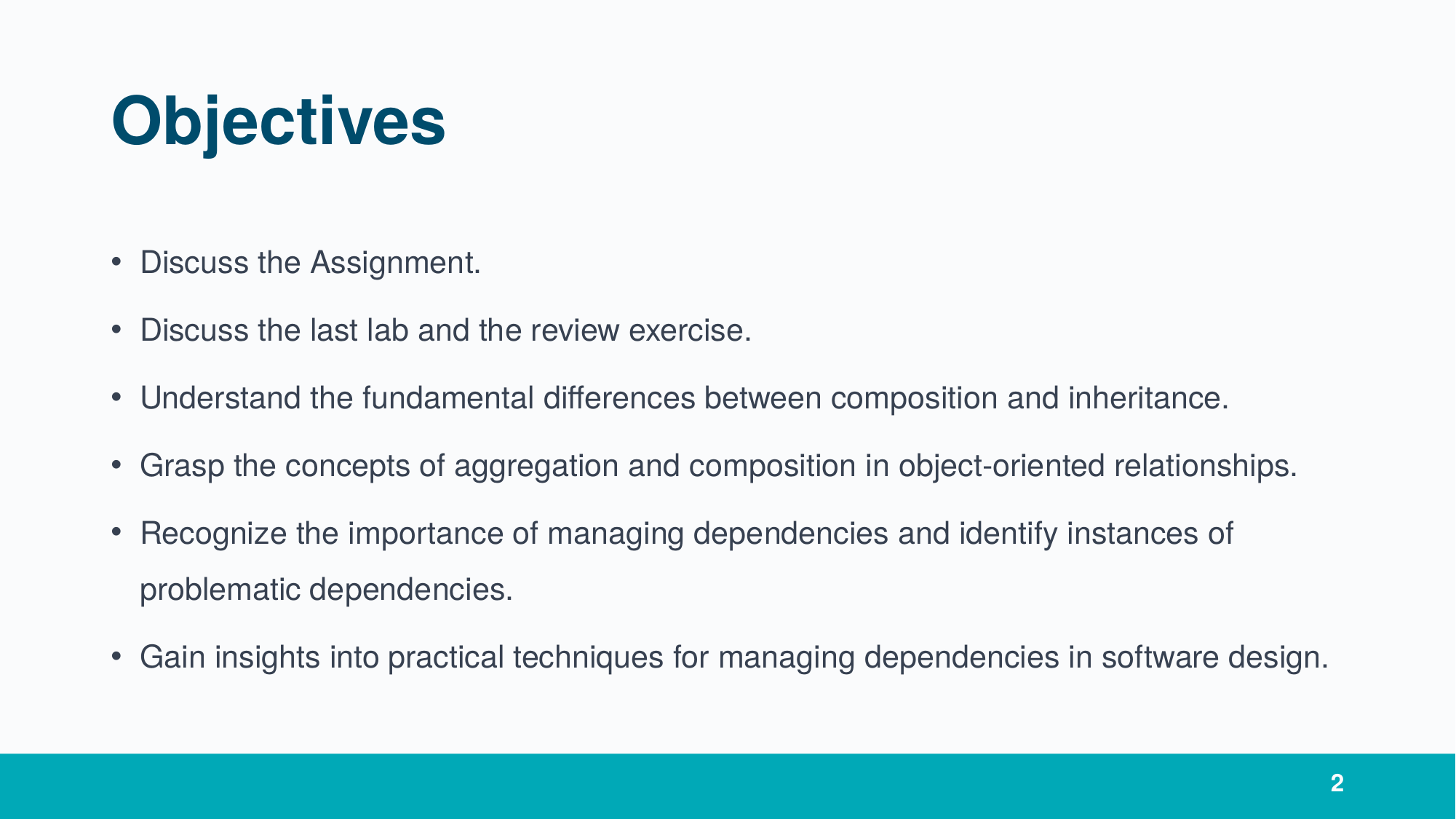

# Objectives
Discuss the Assignment.
Discuss the last lab and the review exercise.
Understand the fundamental differences between composition and inheritance.
Grasp the concepts of aggregation and composition in object-oriented relationships.
Recognize the importance of managing dependencies and identify instances of problematic dependencies.
Gain insights into practical techniques for managing dependencies in software design.
2